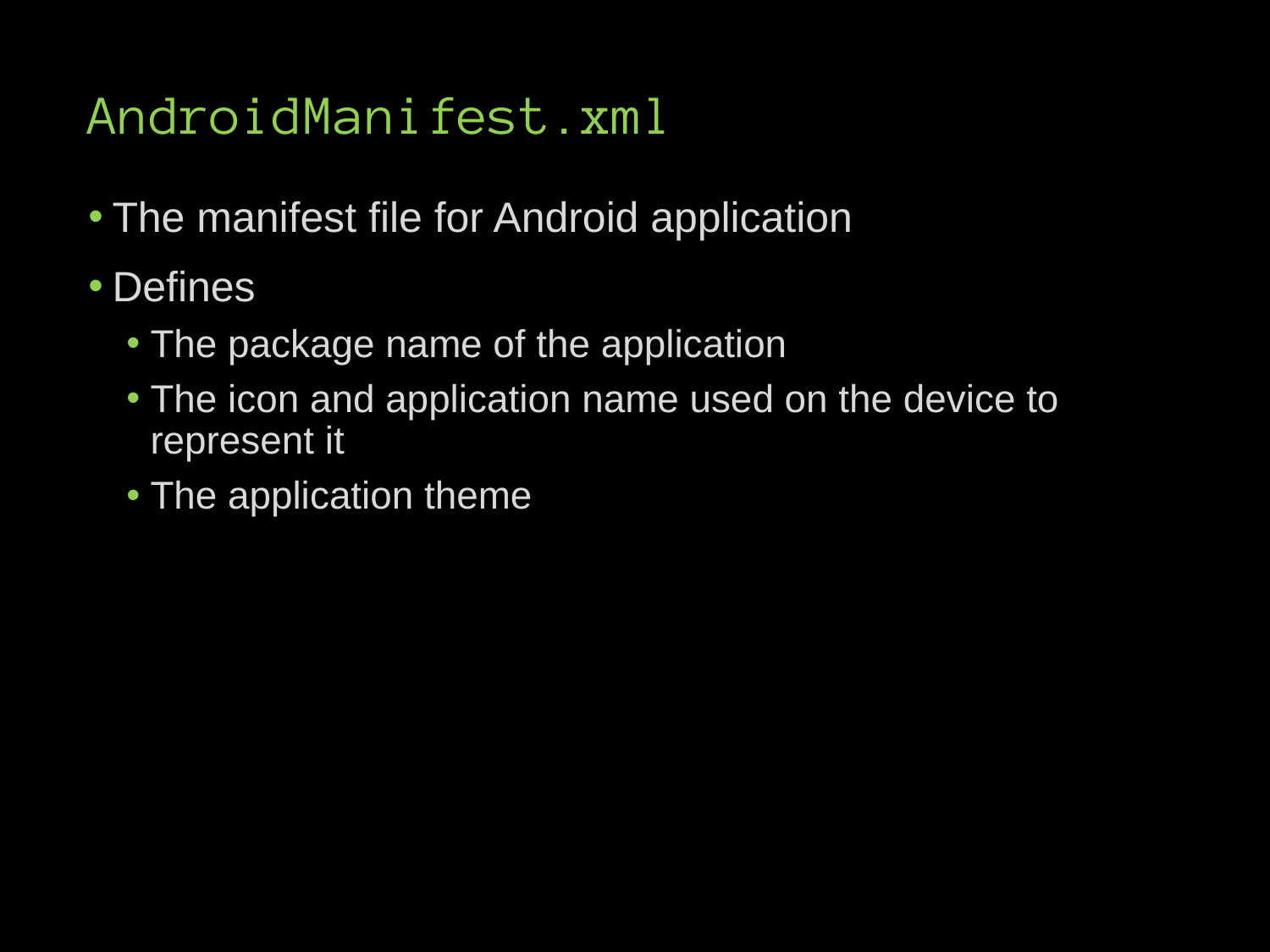

# AndroidManifest.xml
The manifest file for Android application
Defines
The package name of the application
The icon and application name used on the device to represent it
The application theme